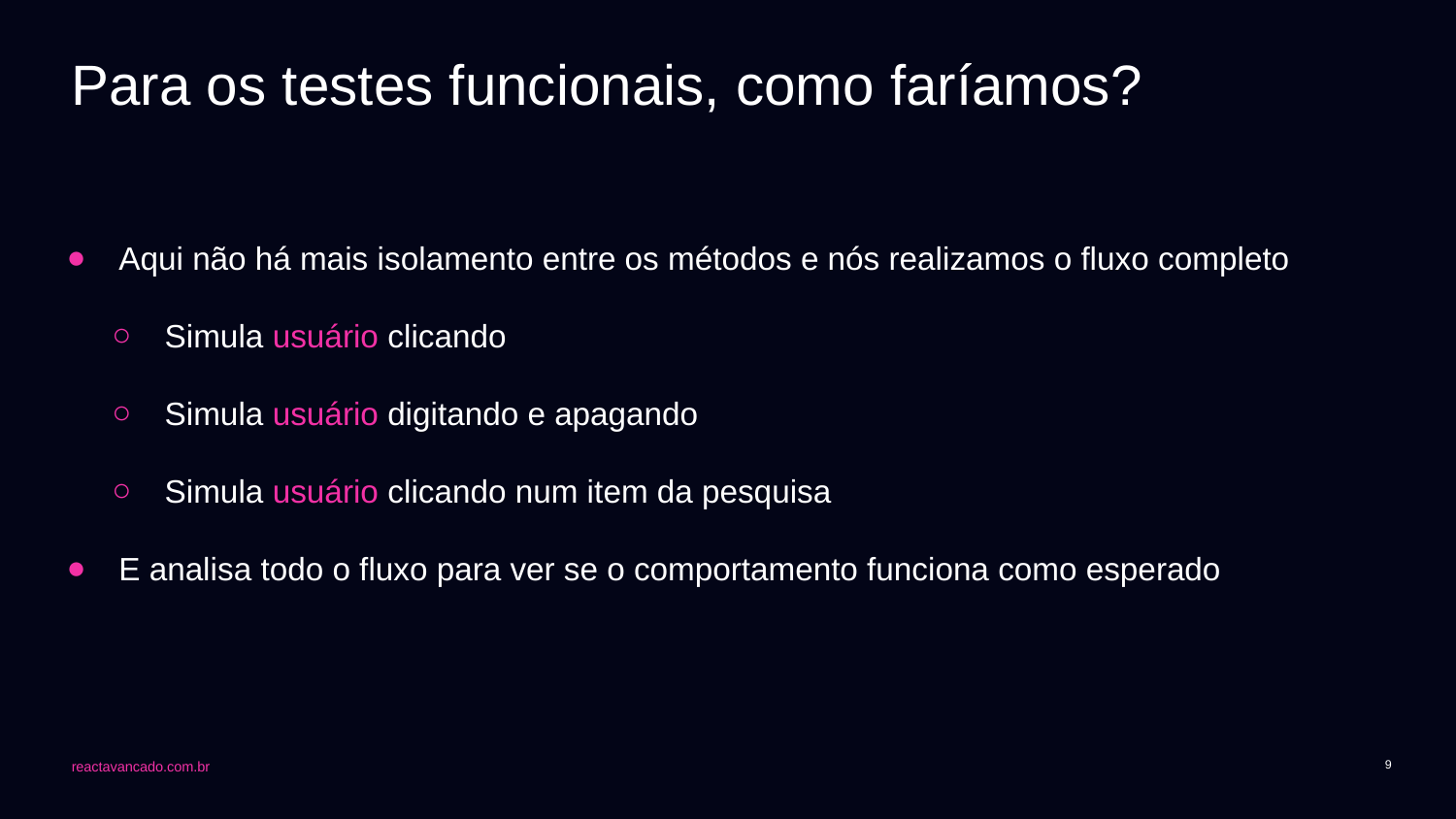

# Para os testes funcionais, como faríamos?
Aqui não há mais isolamento entre os métodos e nós realizamos o fluxo completo
Simula usuário clicando
Simula usuário digitando e apagando
Simula usuário clicando num item da pesquisa
E analisa todo o fluxo para ver se o comportamento funciona como esperado